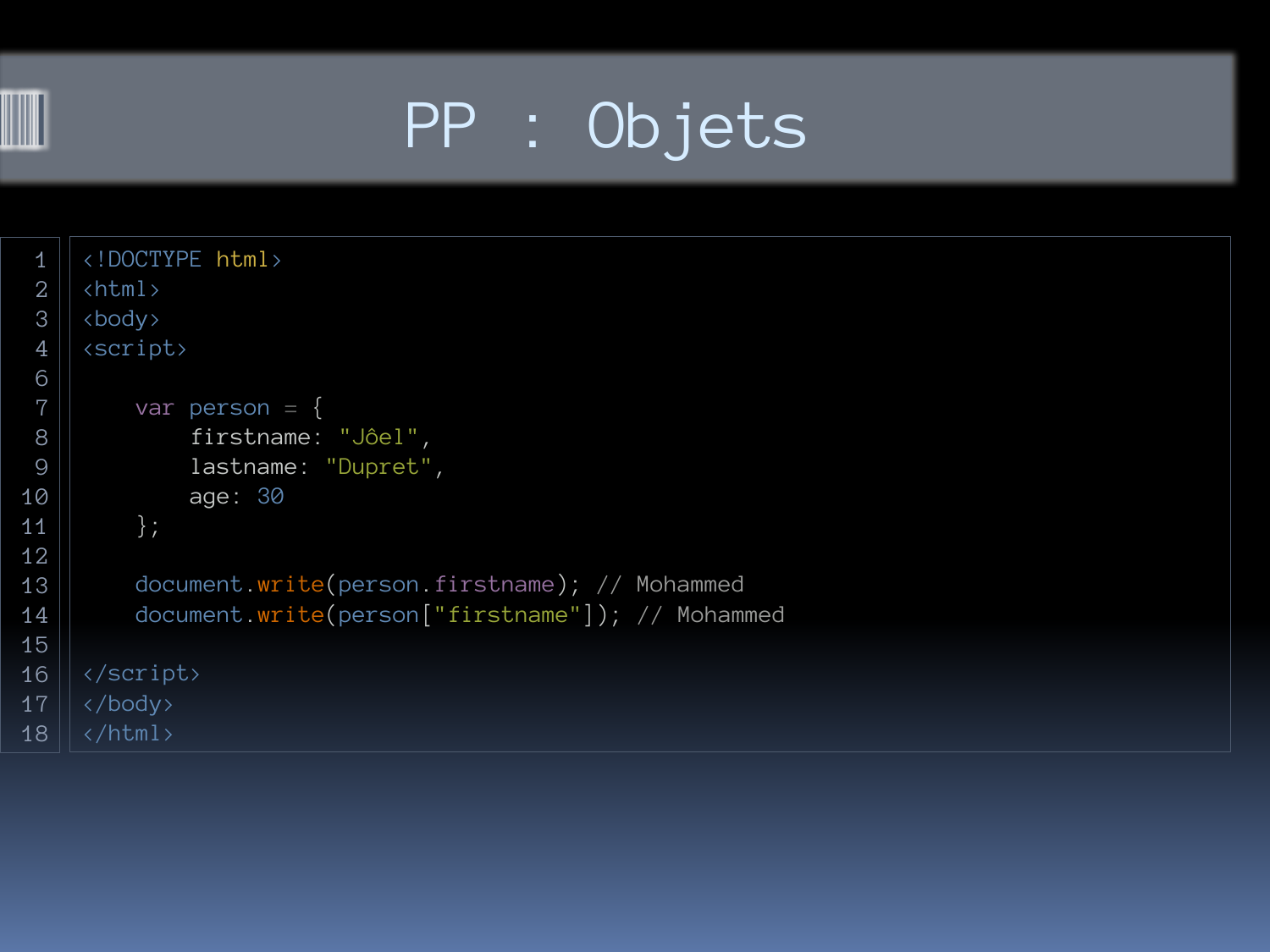

# PP : Objets
<!DOCTYPE html>
<html>
<body>
<script>

    var person = {
        firstname: "Jôel",
        lastname: "Dupret",
        age: 30
    };

    document.write(person.firstname); // Mohammed
    document.write(person["firstname"]); // Mohammed

</script>
</body>
</html>
1
2
3
4
6
7
8
9
10
11
12
13
14
15
16
17
18